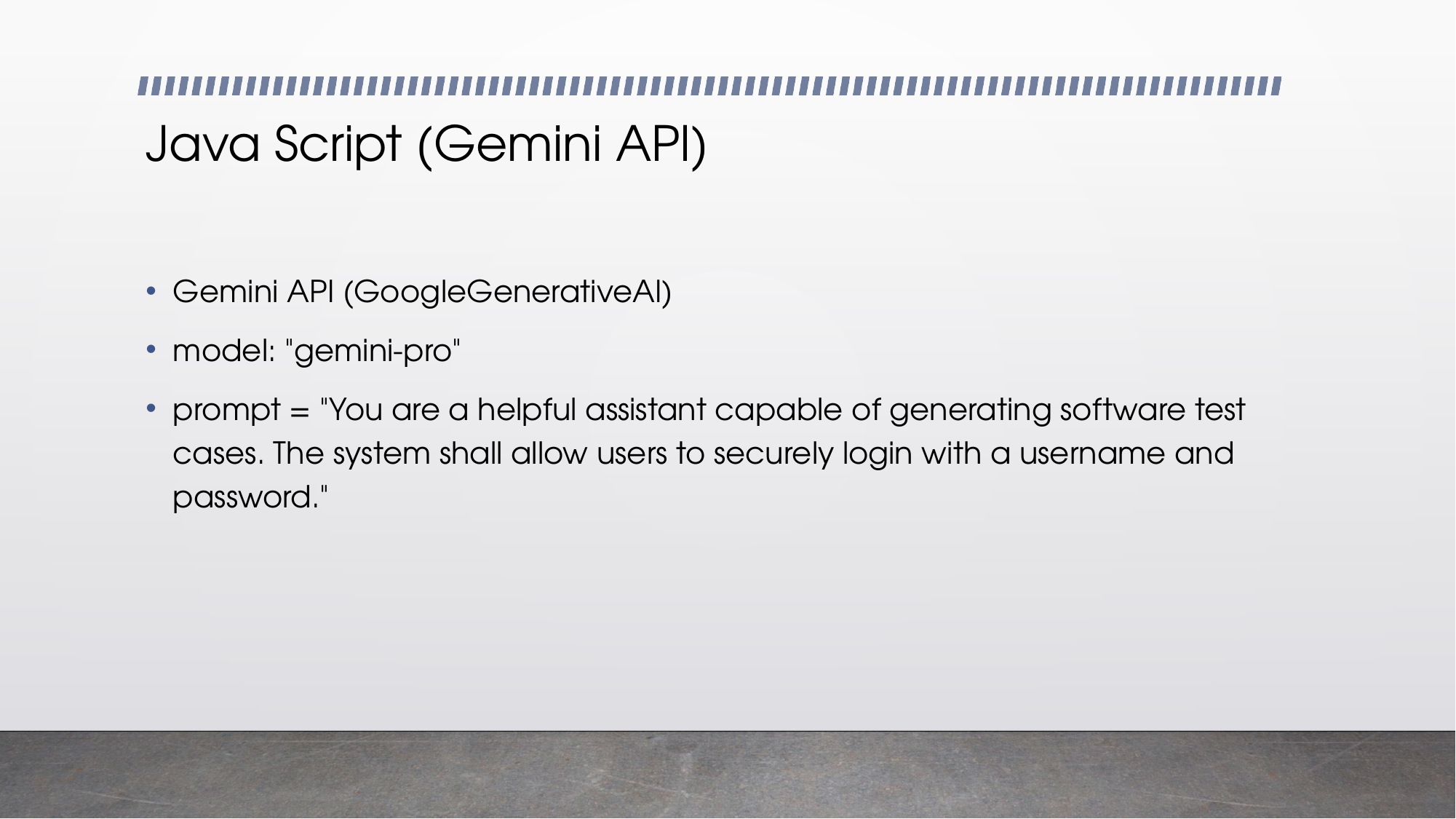

# Java Script (Gemini API)
Gemini API (GoogleGenerativeAI)
model: "gemini-pro"
prompt = "You are a helpful assistant capable of generating software test cases. The system shall allow users to securely login with a username and password."